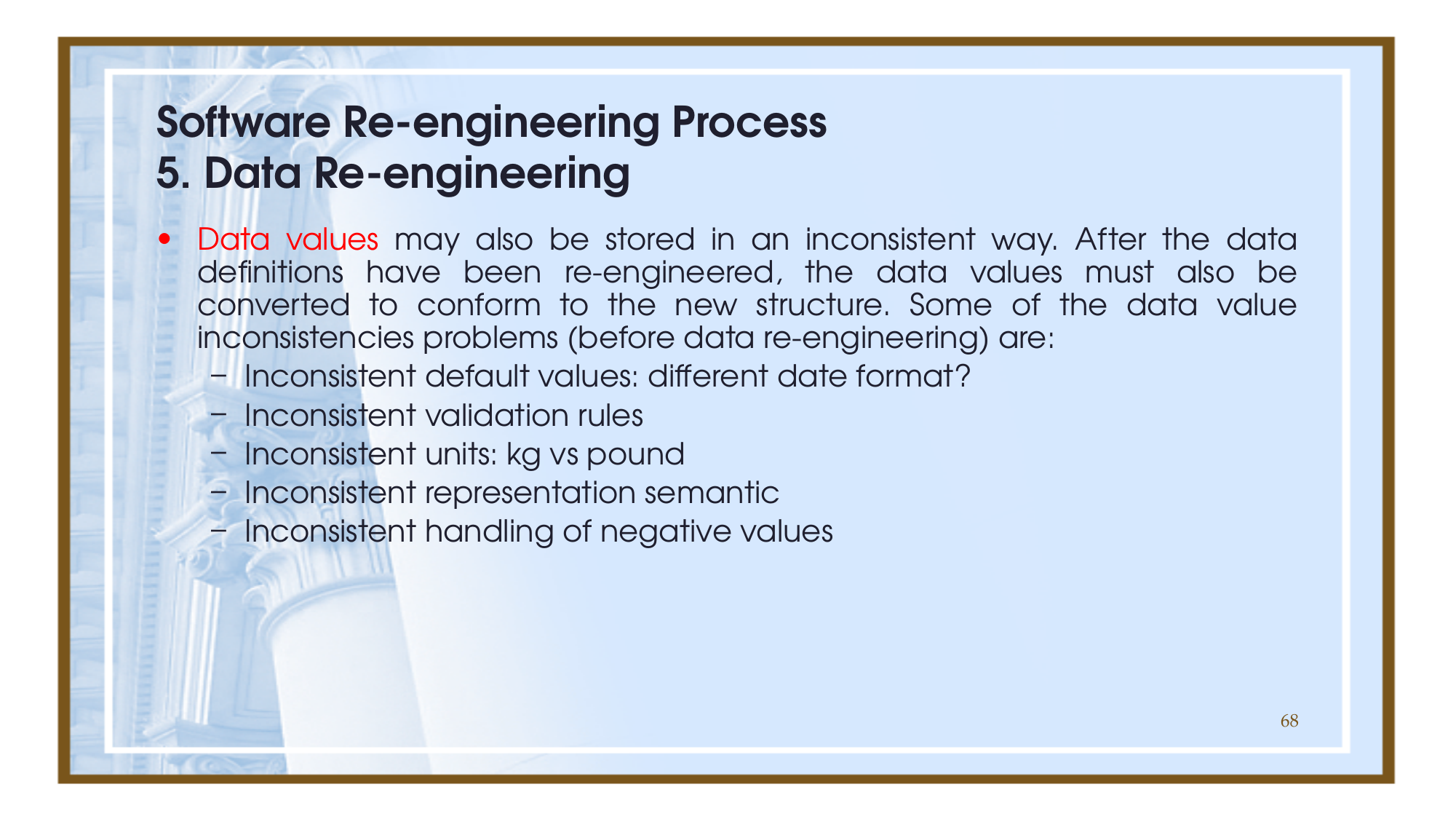

# Software Re-engineering Process 5. Data Re-engineering
Data values may also be stored in an inconsistent way. After the data definitions have been re-engineered, the data values must also be converted to conform to the new structure. Some of the data value inconsistencies problems (before data re-engineering) are:
Inconsistent default values: different date format?
Inconsistent validation rules
Inconsistent units: kg vs pound
Inconsistent representation semantic
Inconsistent handling of negative values
68